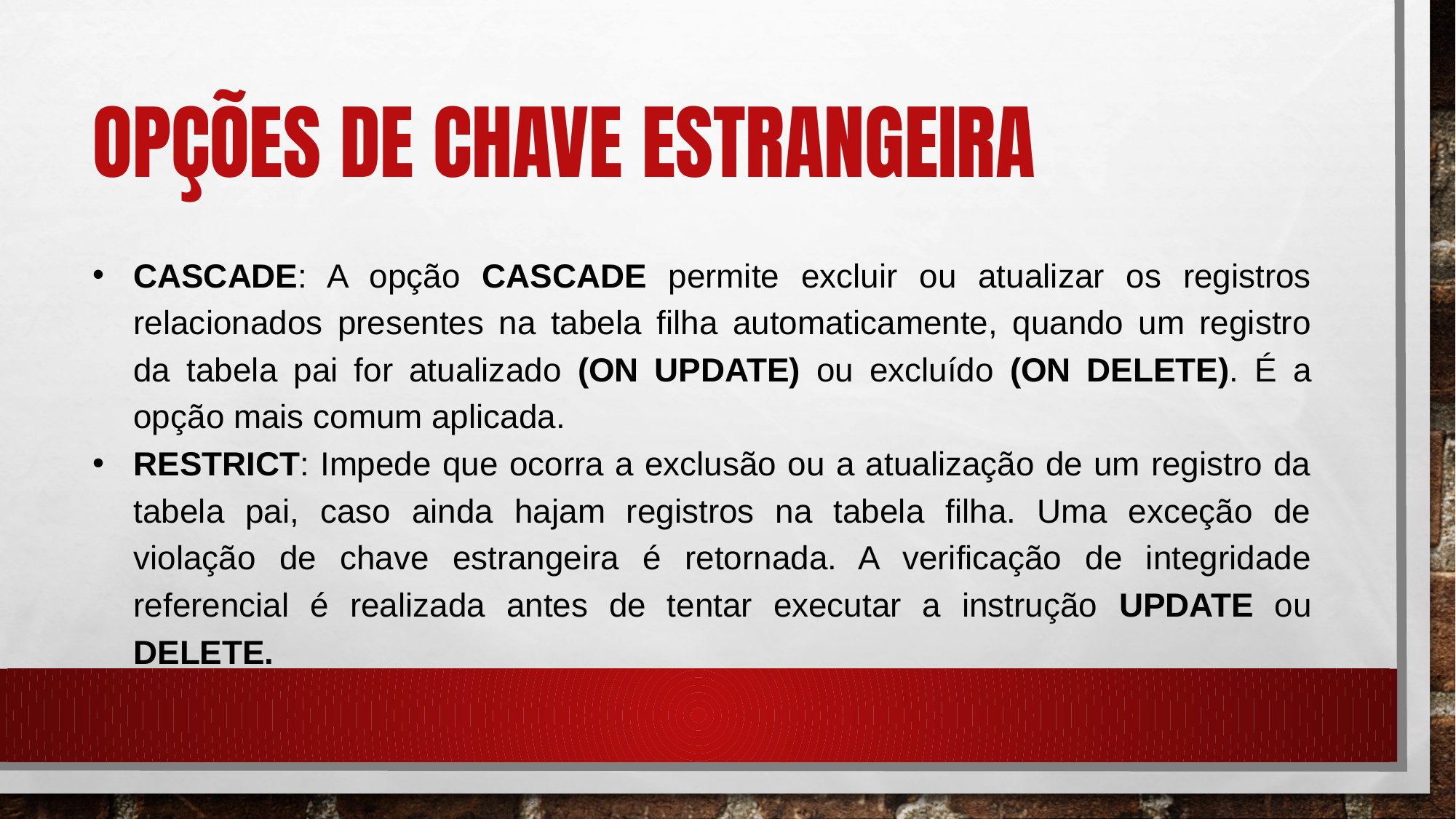

# Opções de chave estrangeira
CASCADE: A opção CASCADE permite excluir ou atualizar os registros relacionados presentes na tabela filha automaticamente, quando um registro da tabela pai for atualizado (ON UPDATE) ou excluído (ON DELETE). É a opção mais comum aplicada.
RESTRICT: Impede que ocorra a exclusão ou a atualização de um registro da tabela pai, caso ainda hajam registros na tabela filha. Uma exceção de violação de chave estrangeira é retornada. A verificação de integridade referencial é realizada antes de tentar executar a instrução UPDATE ou DELETE.